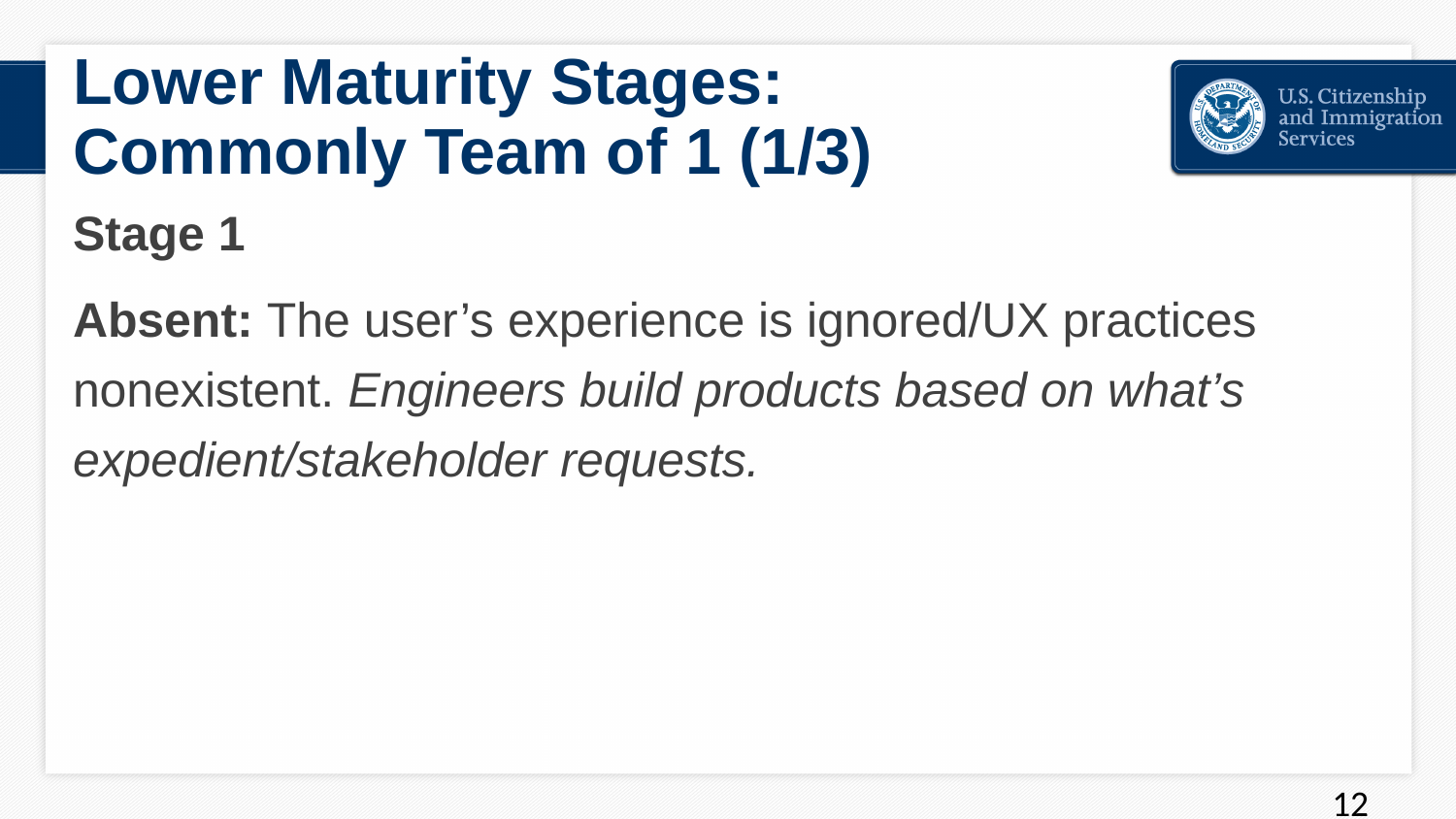

# Lower Maturity Stages: Commonly Team of 1 (1/3)
Stage 1
Absent: The user’s experience is ignored/UX practices nonexistent. Engineers build products based on what’s expedient/stakeholder requests.
12